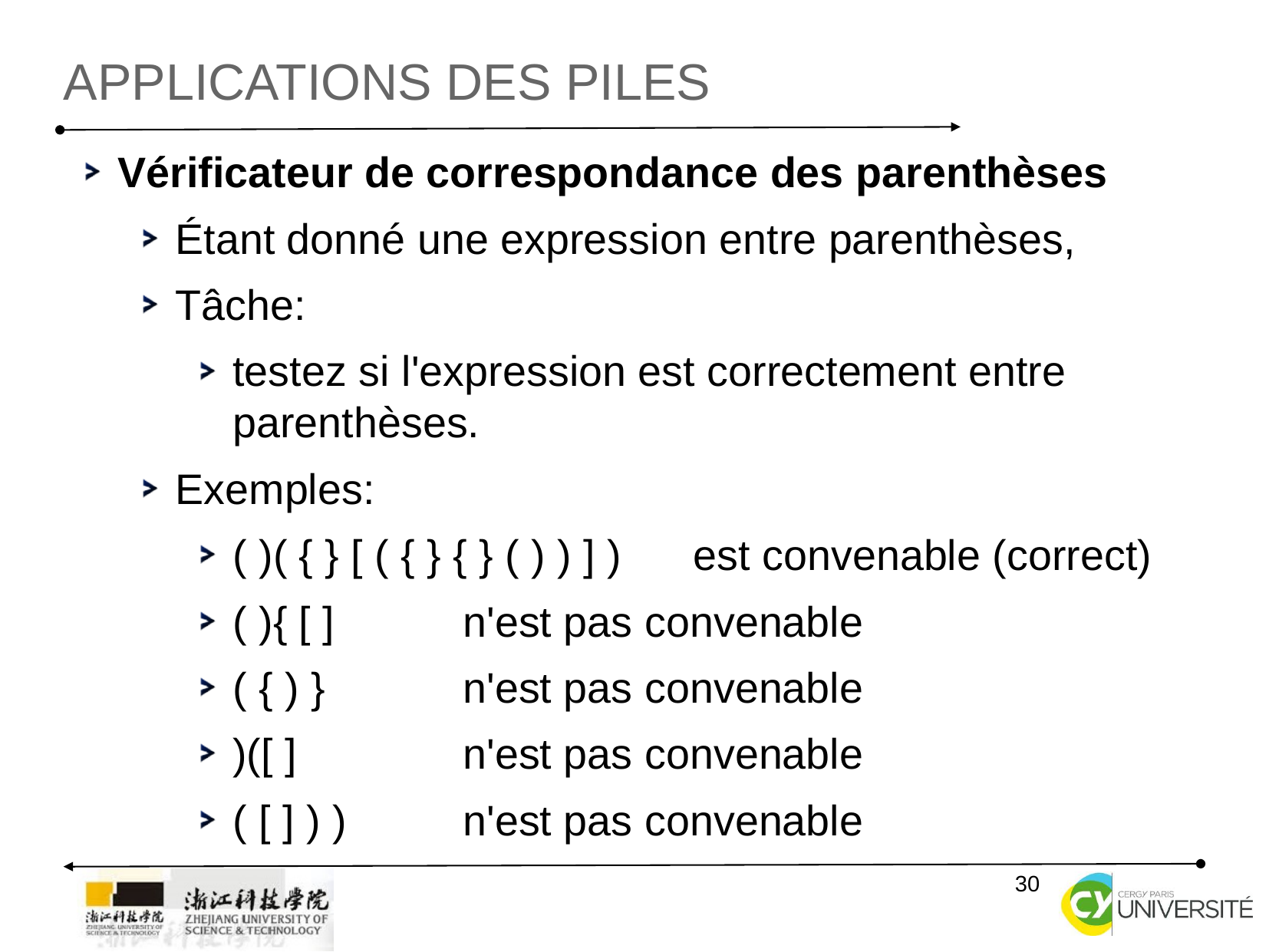

Applications des piles
Vérificateur de correspondance des parenthèses
Étant donné une expression entre parenthèses,
Tâche:
testez si l'expression est correctement entre parenthèses.
Exemples:
( )( { } [ ( { } { } ( ) ) ] )  	est convenable (correct)
( ){ [ ] 		n'est pas convenable
( { ) } 		n'est pas convenable
)([ ]		n'est pas convenable
( [ ] ) )		n'est pas convenable